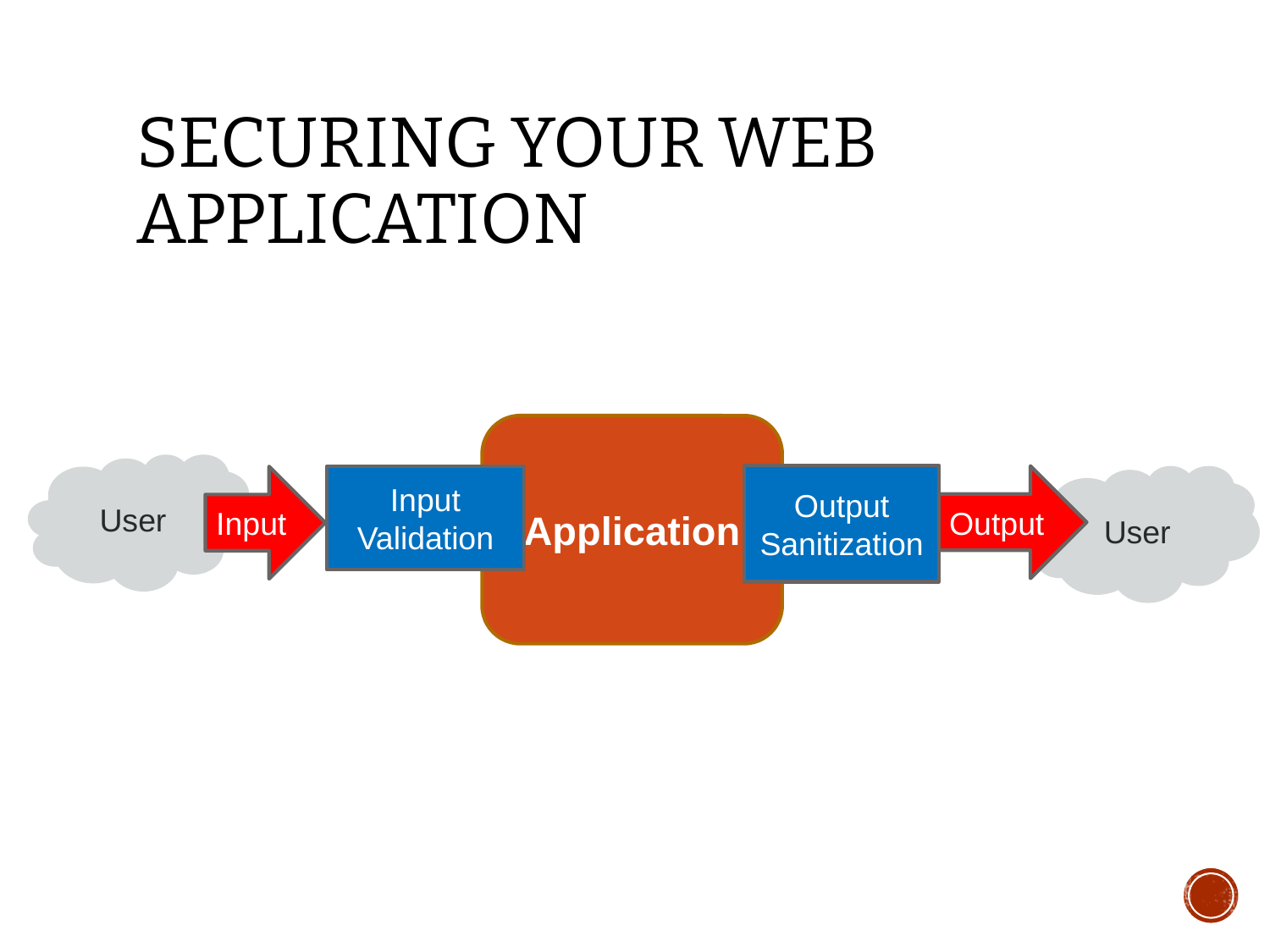

Securing your web application
Application
User
Output
Sanitization
User
Output
Input
Input Validation